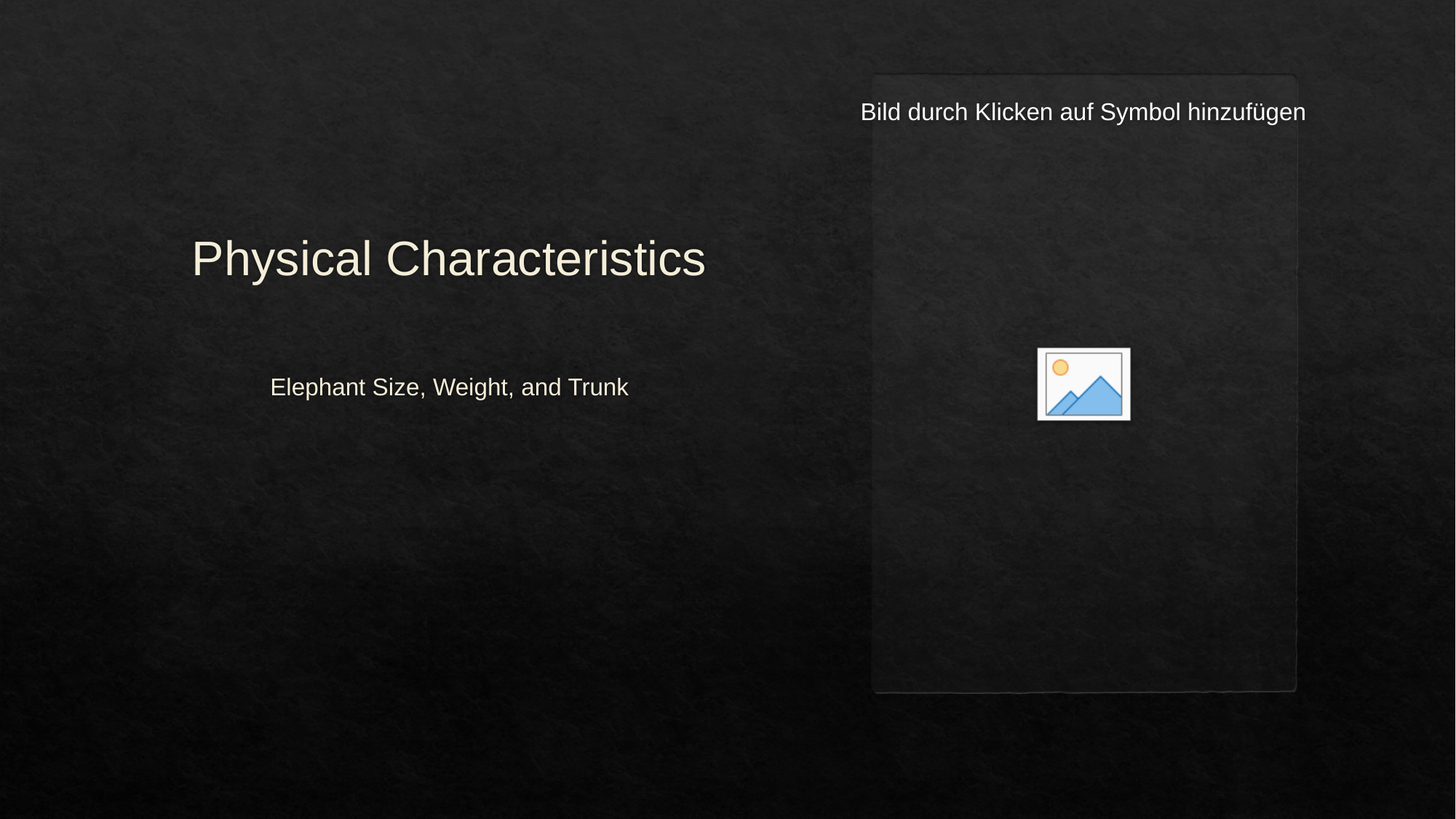

# Physical Characteristics

Elephant Size, Weight, and Trunk